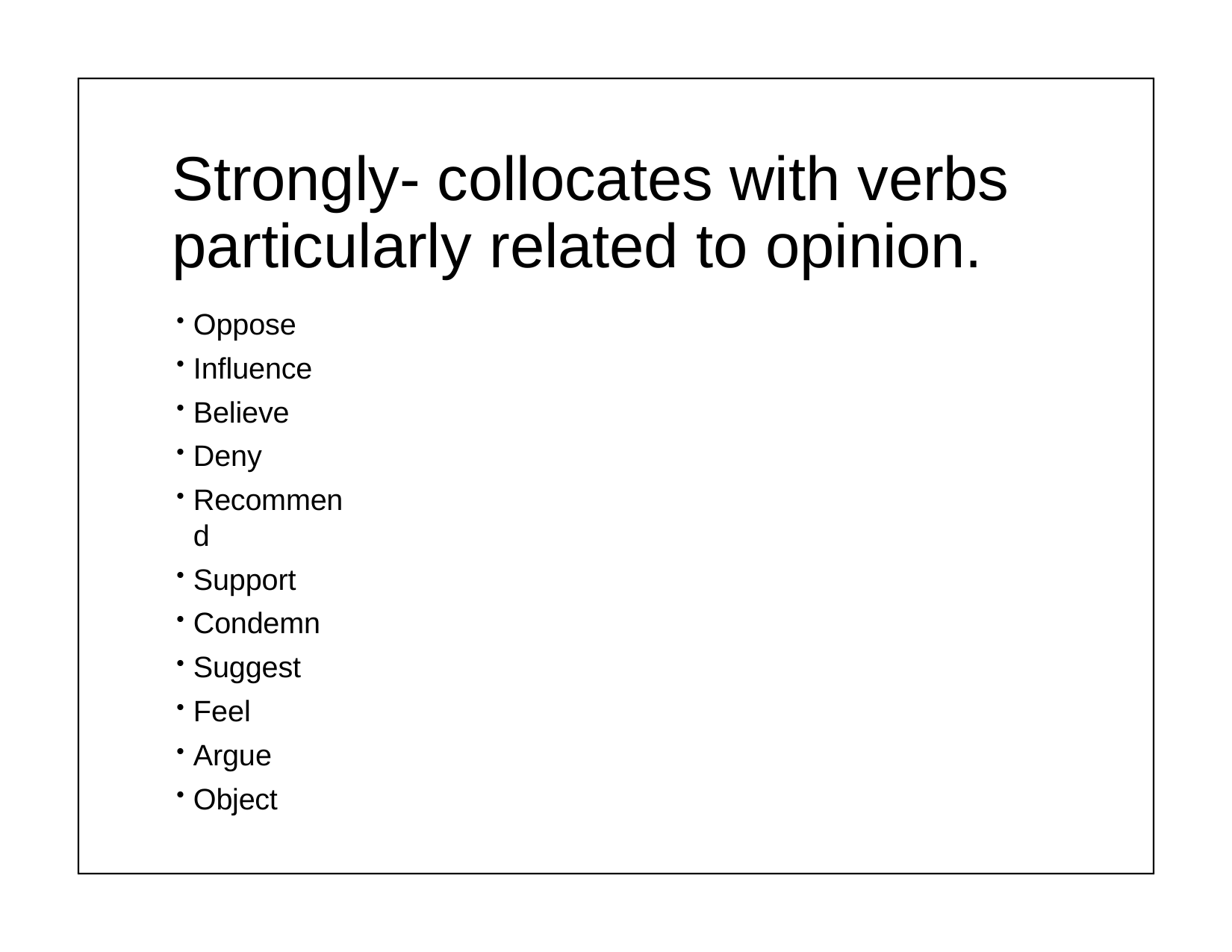

# Strongly- collocates with verbs  particularly related to opinion.
Oppose
Influence
Believe
Deny
Recommend
Support
Condemn
Suggest
Feel
Argue
Object